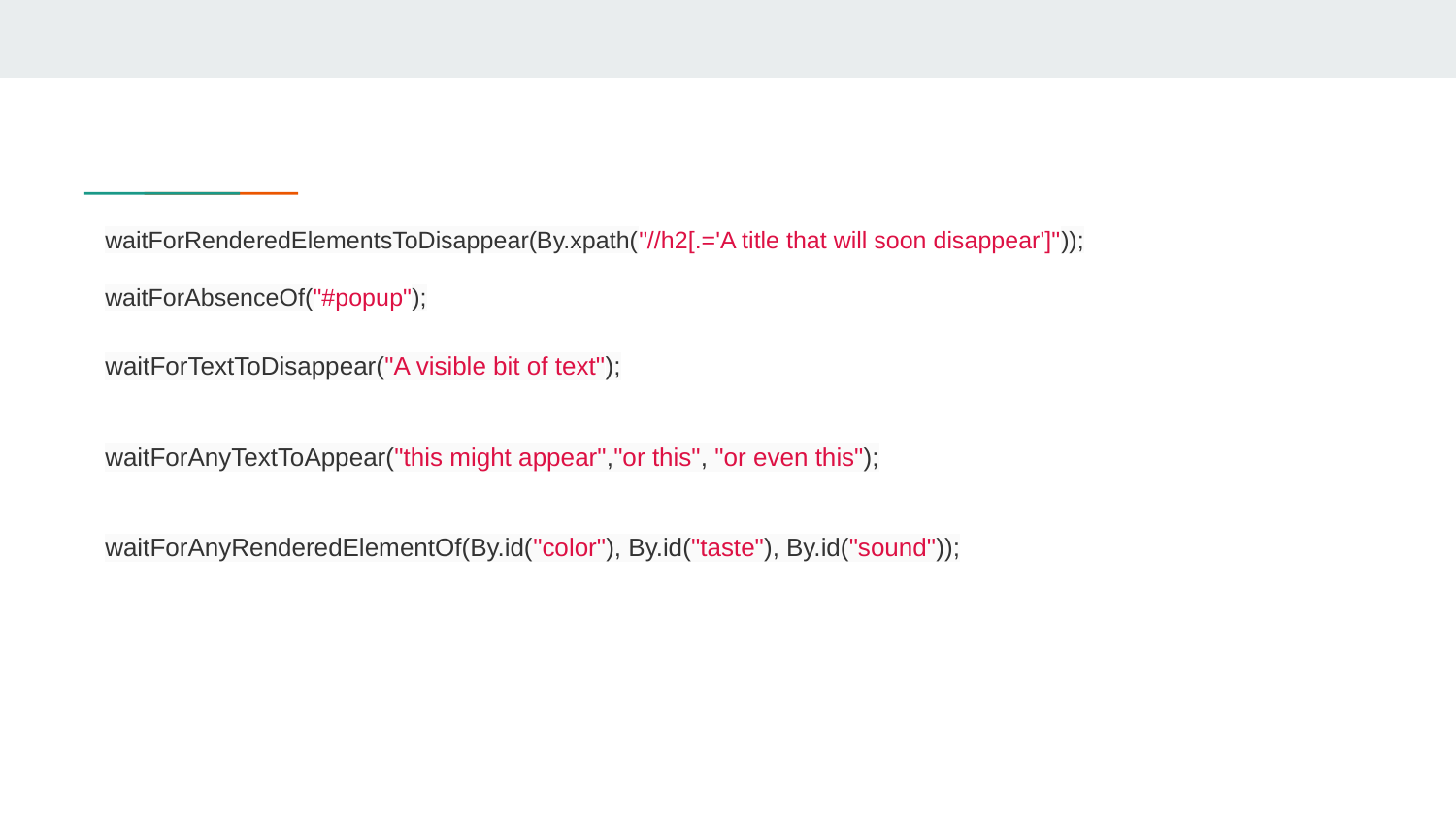

waitForRenderedElementsToDisappear(By.xpath("//h2[.='A title that will soon disappear']"));
waitForAbsenceOf("#popup");
waitForTextToDisappear("A visible bit of text");

waitForAnyTextToAppear("this might appear","or this", "or even this");

waitForAnyRenderedElementOf(By.id("color"), By.id("taste"), By.id("sound"));